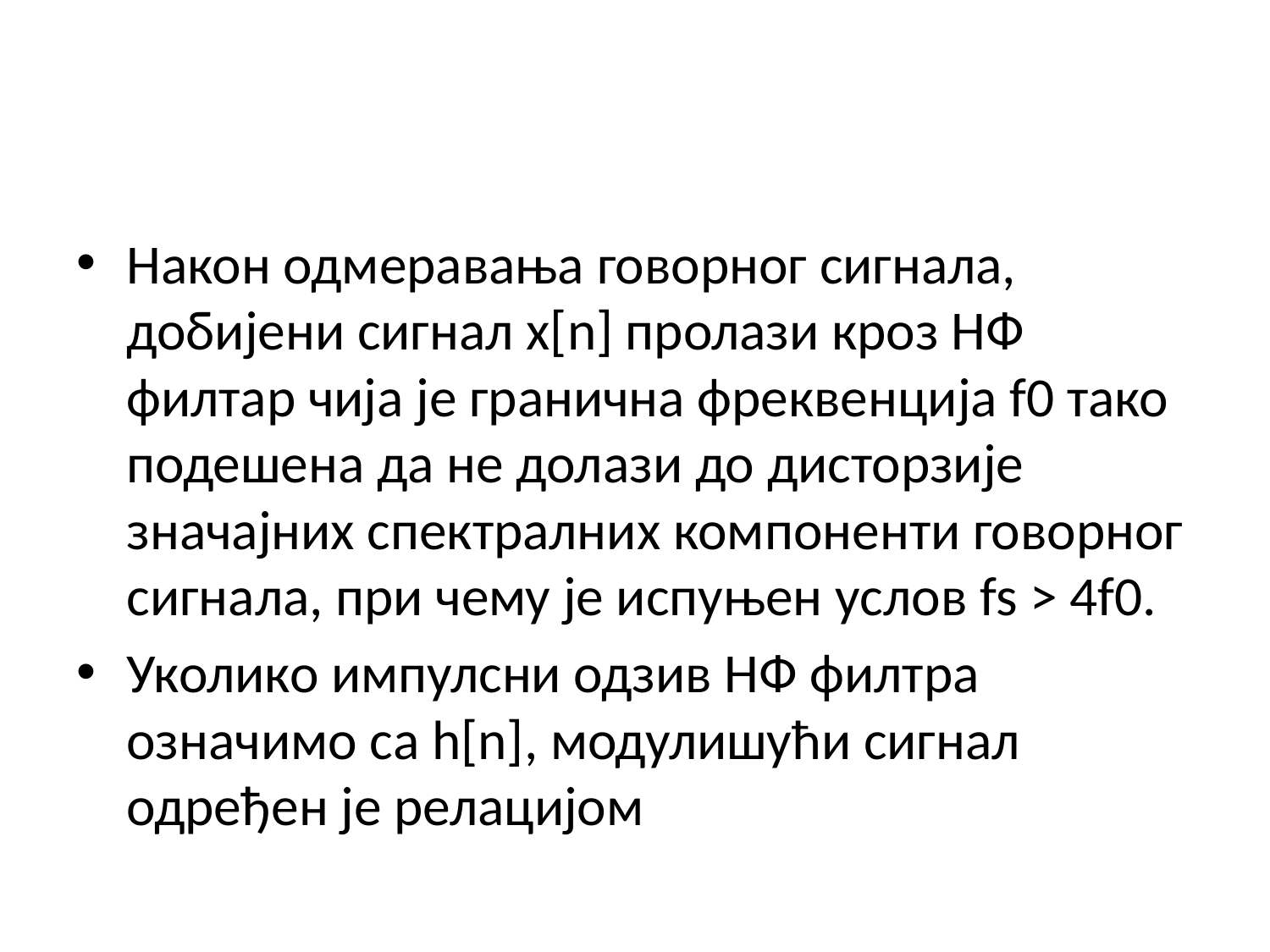

#
Након одмеравања говорног сигнала, добиjени сигнал x[n] пролази кроз НФ филтар чиjа jе гранична фреквенциjа f0 тако подешена да не долази до дисторзиjе значаjних спектралних компоненти говорног сигнала, при чему jе испуњен услов fs > 4f0.
Уколико импулсни одзив НФ филтра означимо са h[n], модулишући сигнал одређен jе релациjом